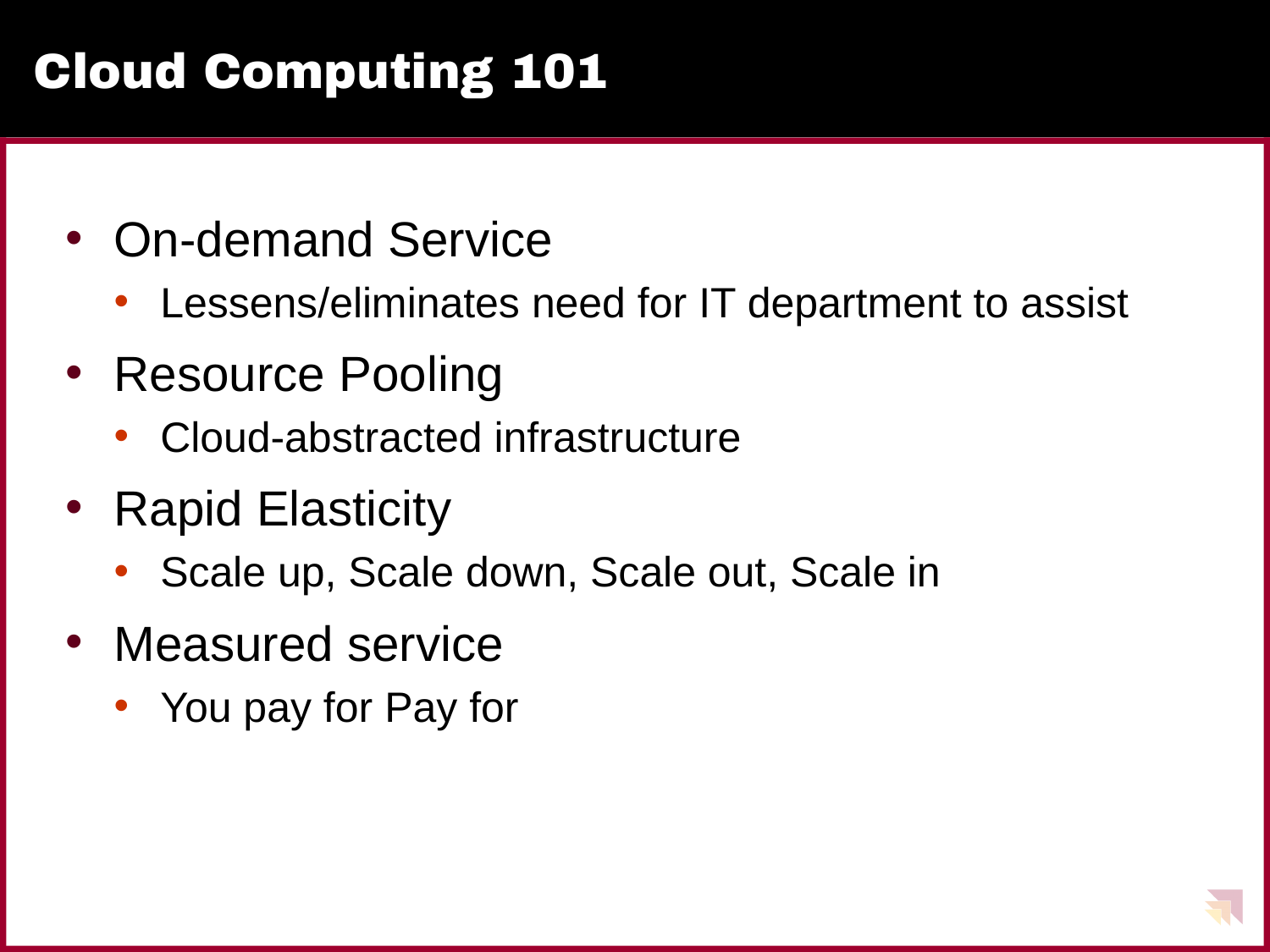

# Cloud Computing 101
On-demand Service
Lessens/eliminates need for IT department to assist
Resource Pooling
Cloud-abstracted infrastructure
Rapid Elasticity
Scale up, Scale down, Scale out, Scale in
Measured service
You pay for Pay for